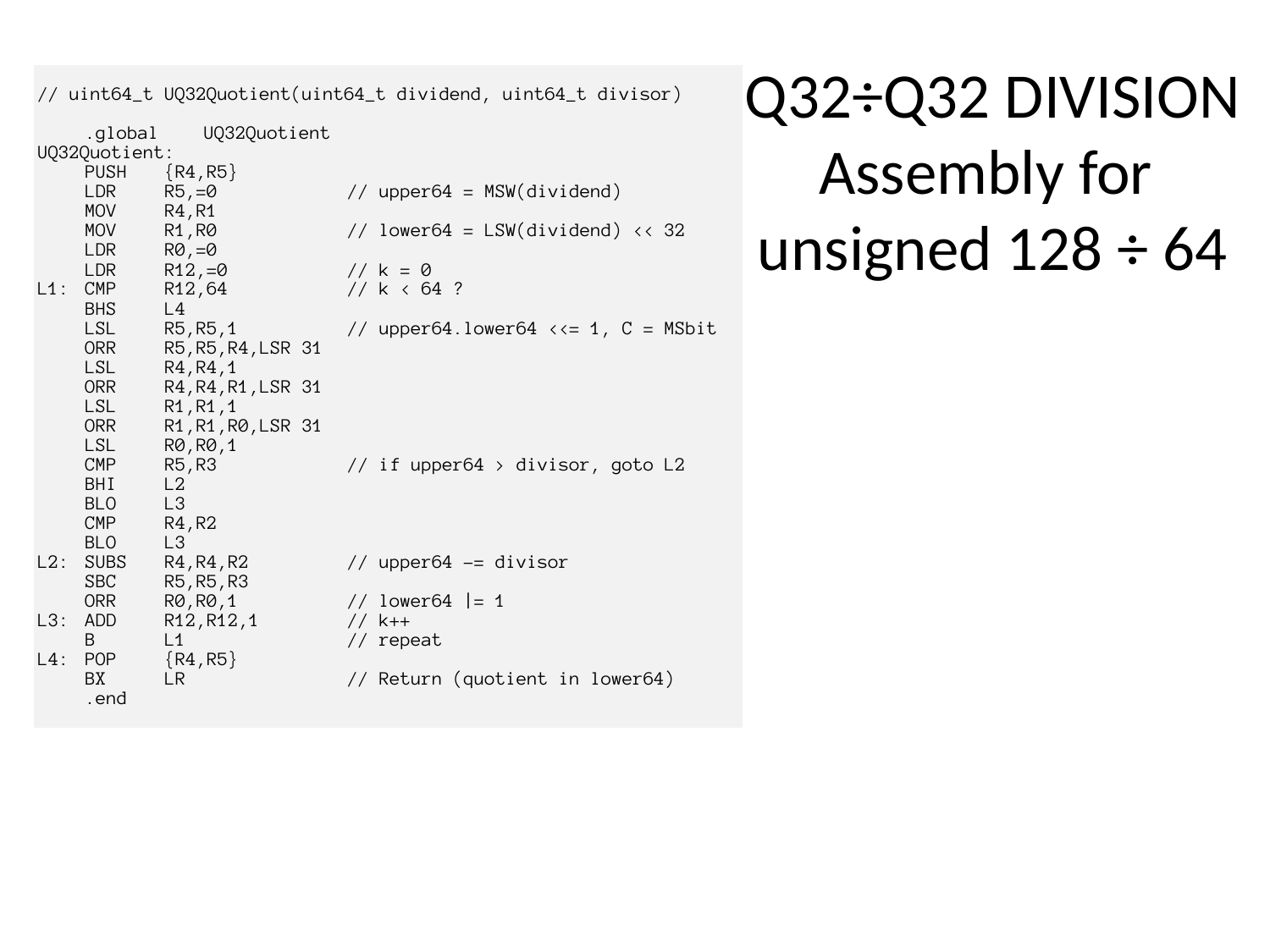

Q32÷Q32 DIVISION
Assembly for
unsigned 128 ÷ 64
| // uint64\_t UQ32Quotient(uint64\_t dividend, uint64\_t divisor)   .global UQ32Quotient UQ32Quotient: PUSH {R4,R5} LDR R5,=0 // upper64 = MSW(dividend) MOV R4,R1 MOV R1,R0 // lower64 = LSW(dividend) << 32 LDR R0,=0 LDR R12,=0 // k = 0 L1: CMP R12,64 // k < 64 ? BHS L4 LSL R5,R5,1 // upper64.lower64 <<= 1, C = MSbit ORR R5,R5,R4,LSR 31 LSL R4,R4,1 ORR R4,R4,R1,LSR 31 LSL R1,R1,1 ORR R1,R1,R0,LSR 31 LSL R0,R0,1 CMP R5,R3 // if upper64 > divisor, goto L2 BHI L2 BLO L3 CMP R4,R2 BLO L3 L2: SUBS R4,R4,R2 // upper64 -= divisor SBC R5,R5,R3 ORR R0,R0,1 // lower64 |= 1 L3: ADD R12,R12,1 // k++ B L1 // repeat L4: POP {R4,R5} BX LR // Return (quotient in lower64)   .end |
| --- |